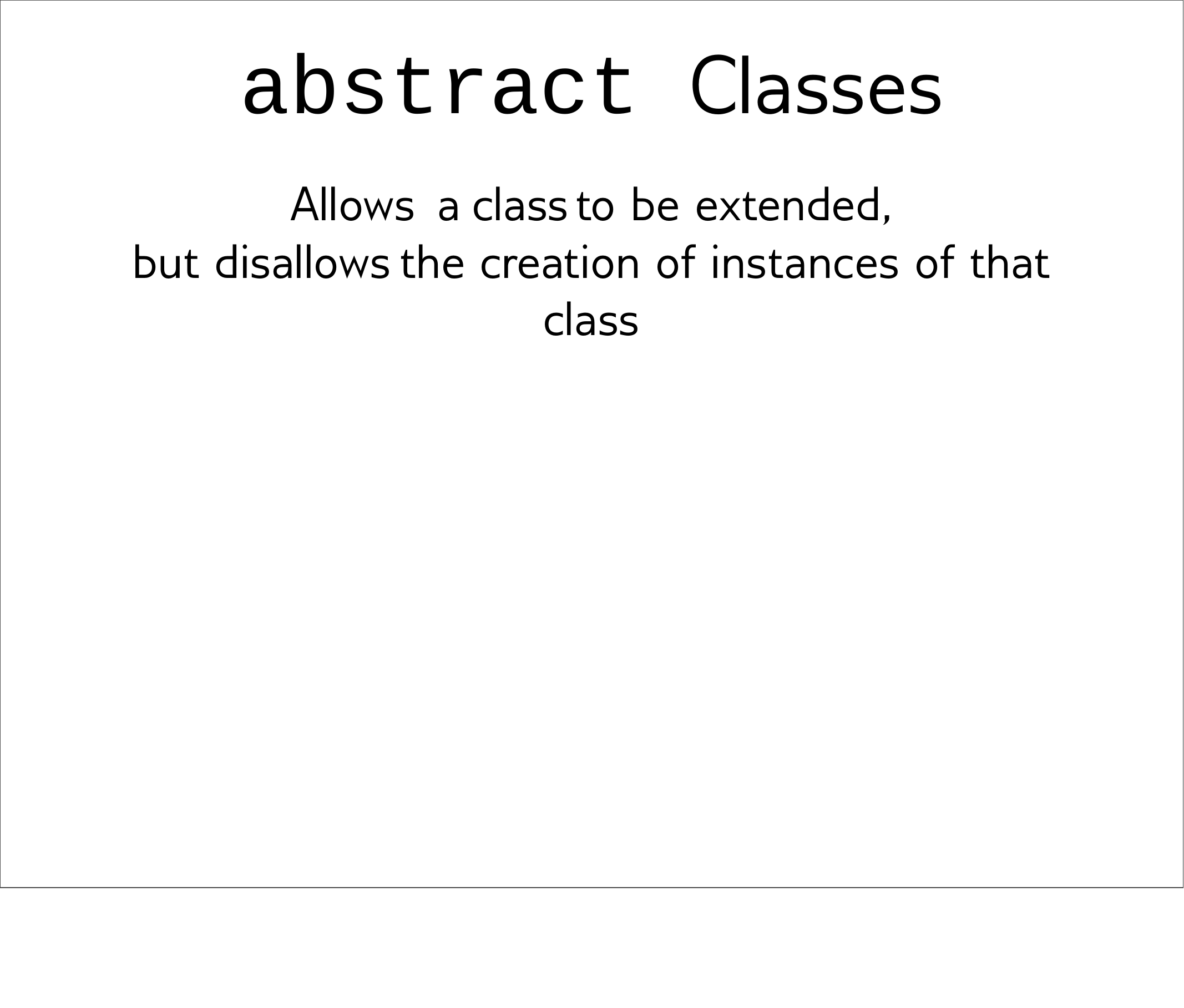

abstract Classes
Allows	a	class	to be extended,
but disallows	the creation of instances of that class